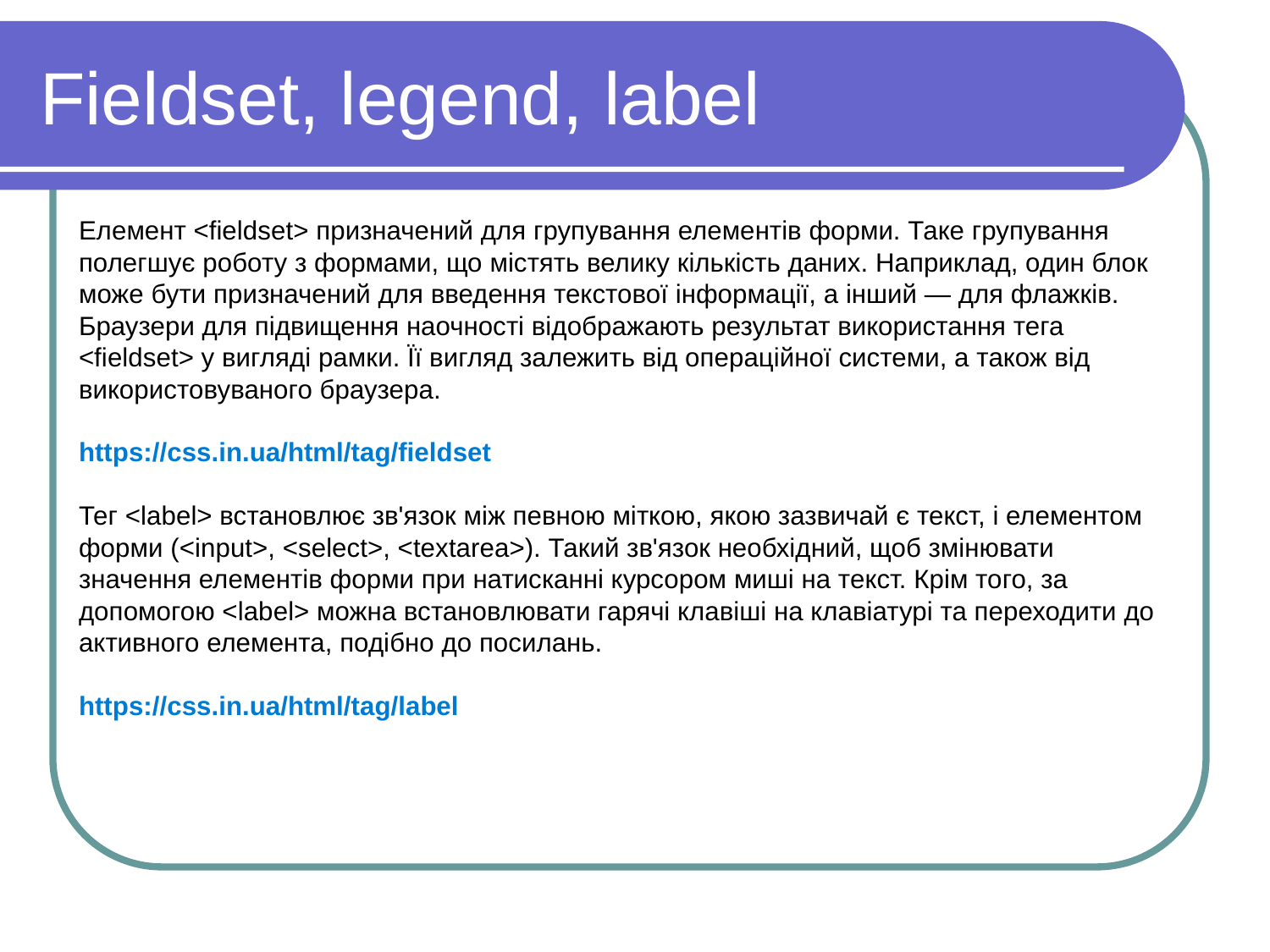

Fieldset, legend, label
Елемент <fieldset> призначений для групування елементів форми. Таке групування полегшує роботу з формами, що містять велику кількість даних. Наприклад, один блок може бути призначений для введення текстової інформації, а інший — для флажків.
Браузери для підвищення наочності відображають результат використання тега <fieldset> у вигляді рамки. Її вигляд залежить від операційної системи, а також від використовуваного браузера.

https://css.in.ua/html/tag/fieldset

Тег <label> встановлює зв'язок між певною міткою, якою зазвичай є текст, і елементом форми (<input>, <select>, <textarea>). Такий зв'язок необхідний, щоб змінювати значення елементів форми при натисканні курсором миші на текст. Крім того, за допомогою <label> можна встановлювати гарячі клавіші на клавіатурі та переходити до активного елемента, подібно до посилань.

https://css.in.ua/html/tag/label